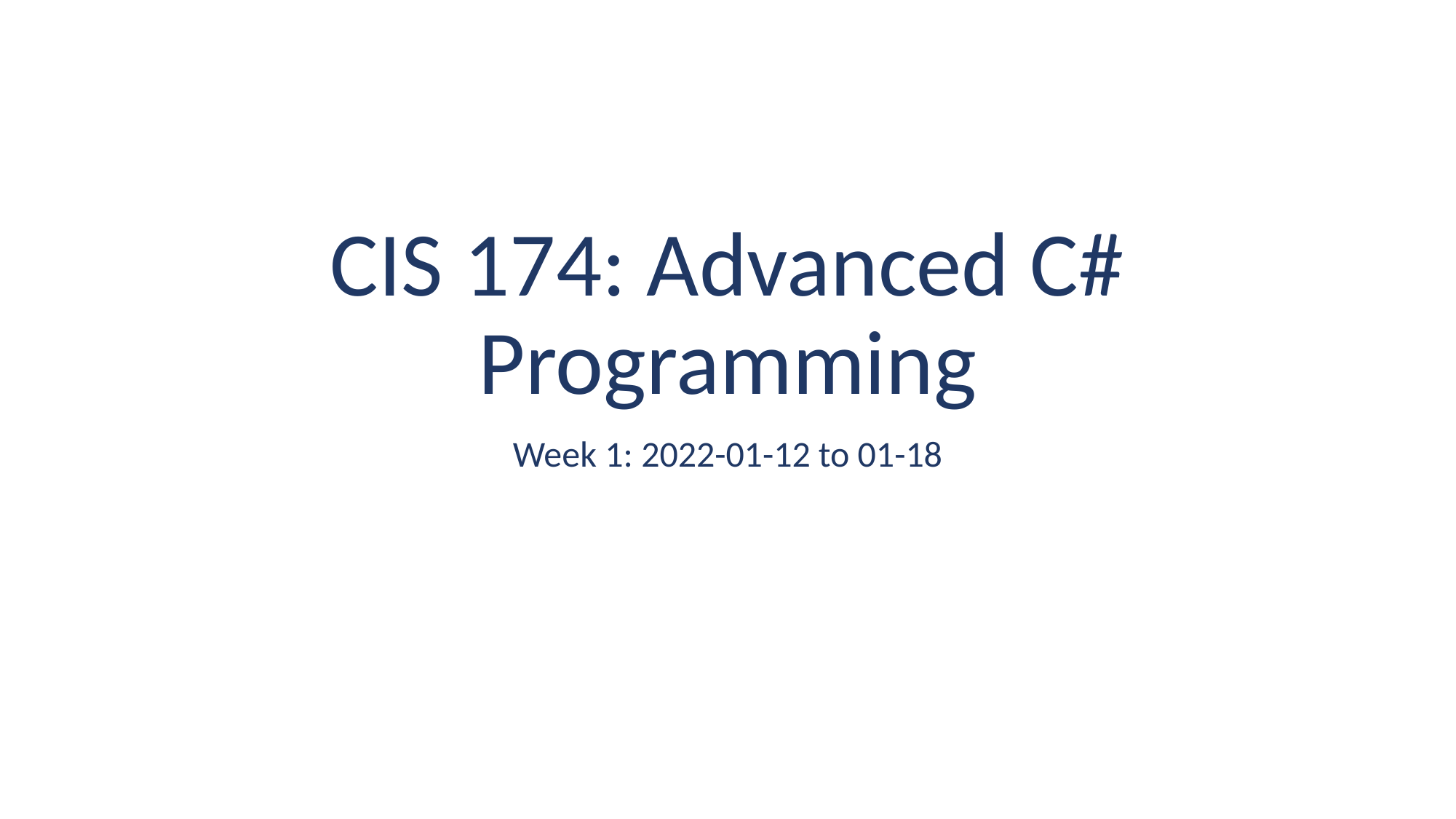

# CIS 174: Advanced C# Programming
Week 1: 2022-01-12 to 01-18